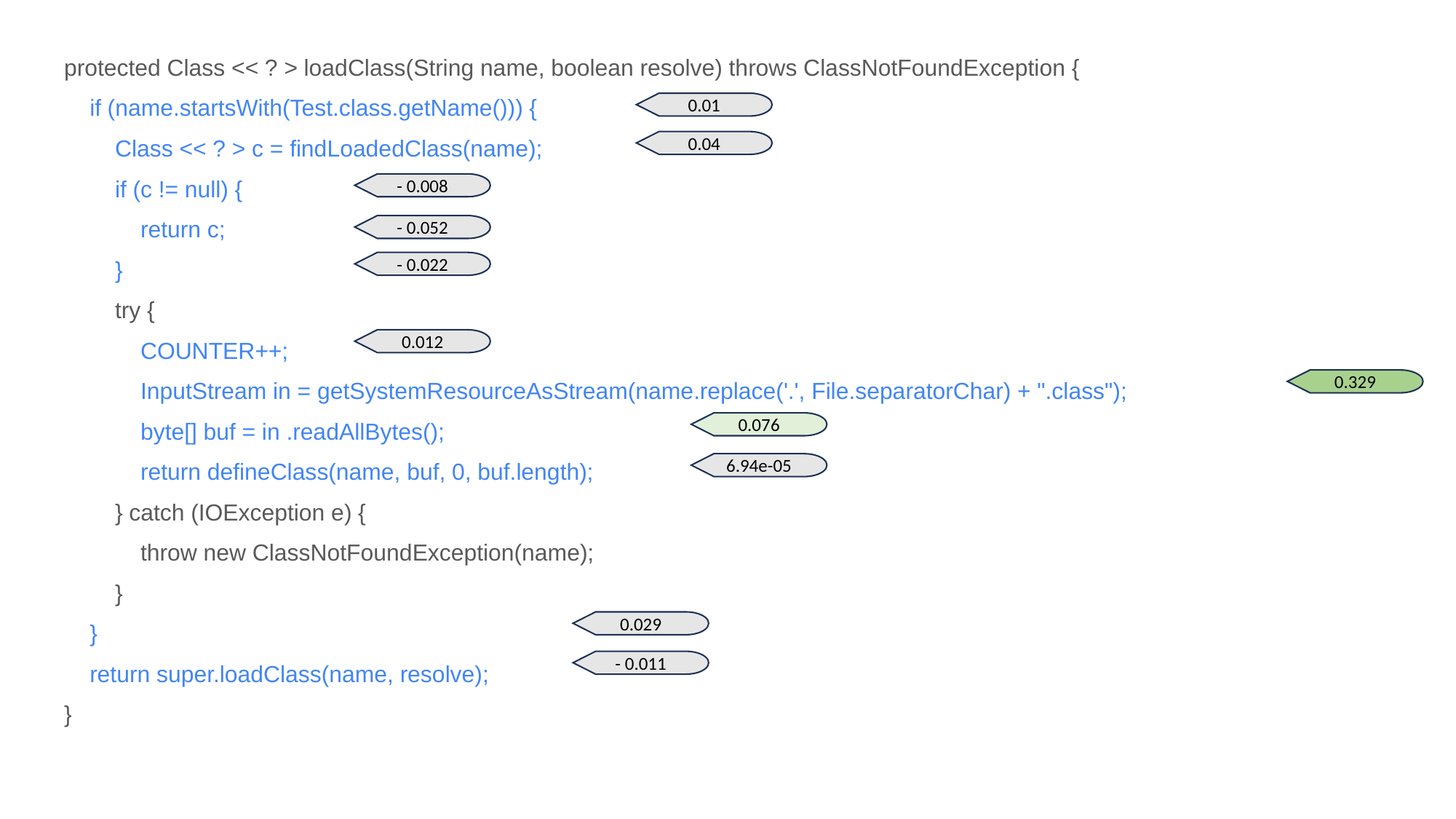

protected Class << ? > loadClass(String name, boolean resolve) throws ClassNotFoundException {
    if (name.startsWith(Test.class.getName())) {
        Class << ? > c = findLoadedClass(name);
        if (c != null) {
            return c;
        }
        try {
            COUNTER++;
            InputStream in = getSystemResourceAsStream(name.replace('.', File.separatorChar) + ".class");
            byte[] buf = in .readAllBytes();
            return defineClass(name, buf, 0, buf.length);
        } catch (IOException e) {
            throw new ClassNotFoundException(name);
        }
    }
    return super.loadClass(name, resolve);
}
0.01
0.04
- 0.008
- 0.052
- 0.022
0.012
0.329
0.076
6.94e-05
0.029
- 0.011